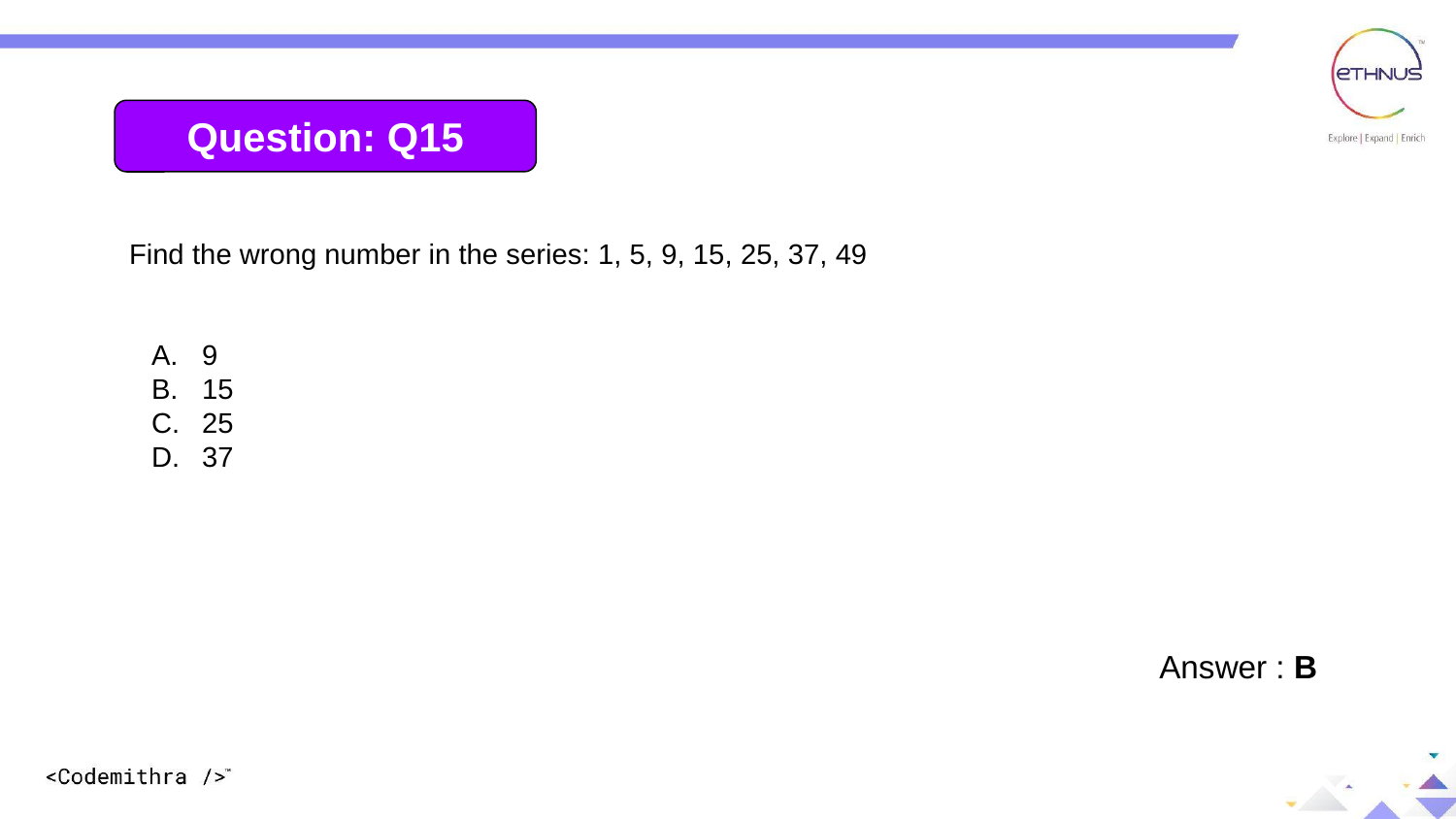

Question: Q15
Find the wrong number in the series: 1, 5, 9, 15, 25, 37, 49

9
15
25
37
Answer : B